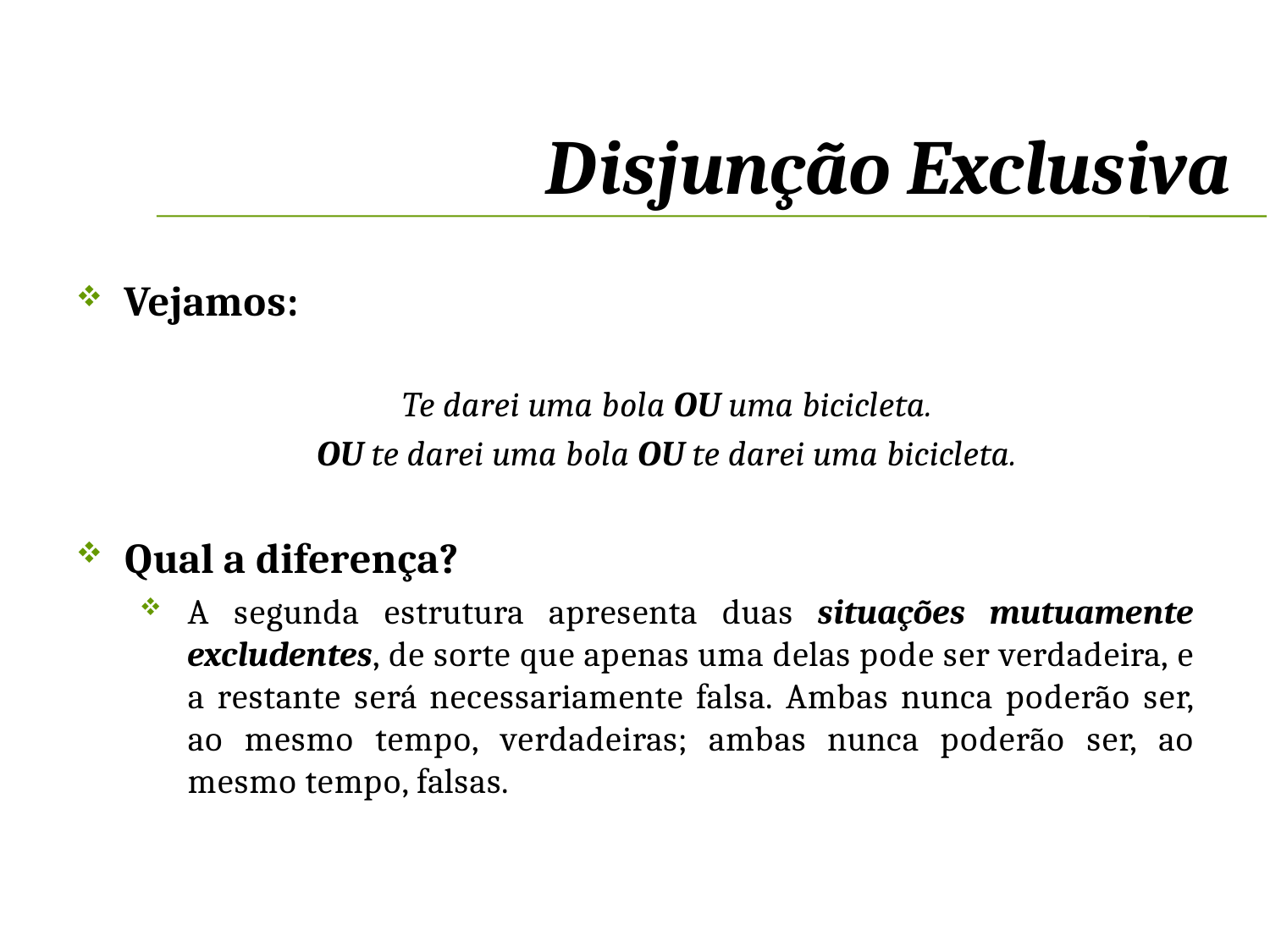

Disjunção Exclusiva
Vejamos:

Te darei uma bola OU uma bicicleta.
OU te darei uma bola OU te darei uma bicicleta.

Qual a diferença?
A segunda estrutura apresenta duas situações mutuamente excludentes, de sorte que apenas uma delas pode ser verdadeira, e a restante será necessariamente falsa. Ambas nunca poderão ser, ao mesmo tempo, verdadeiras; ambas nunca poderão ser, ao mesmo tempo, falsas.